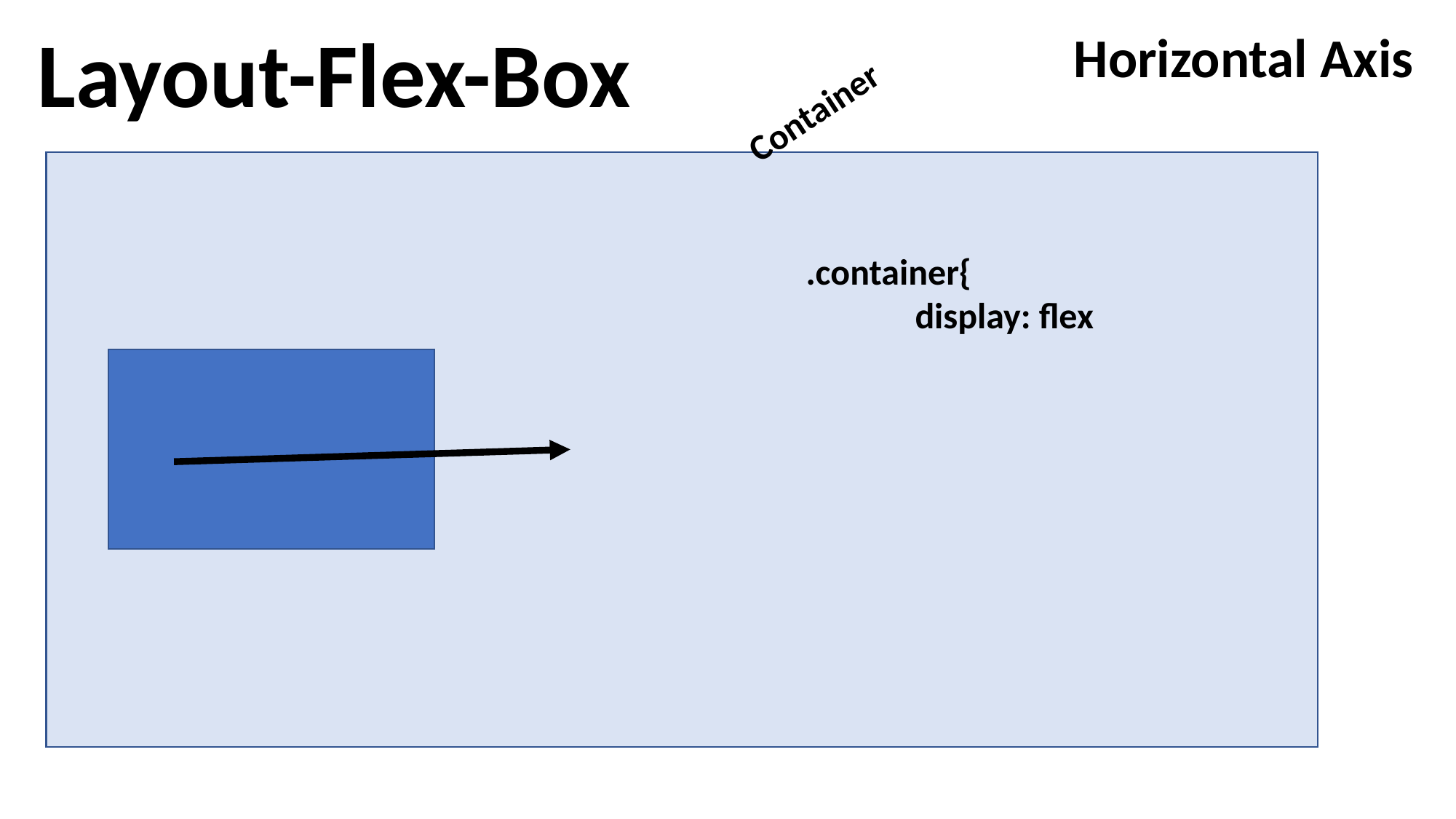

Layout-Flex-Box
Horizontal Axis
Container

.container{
	display: flex